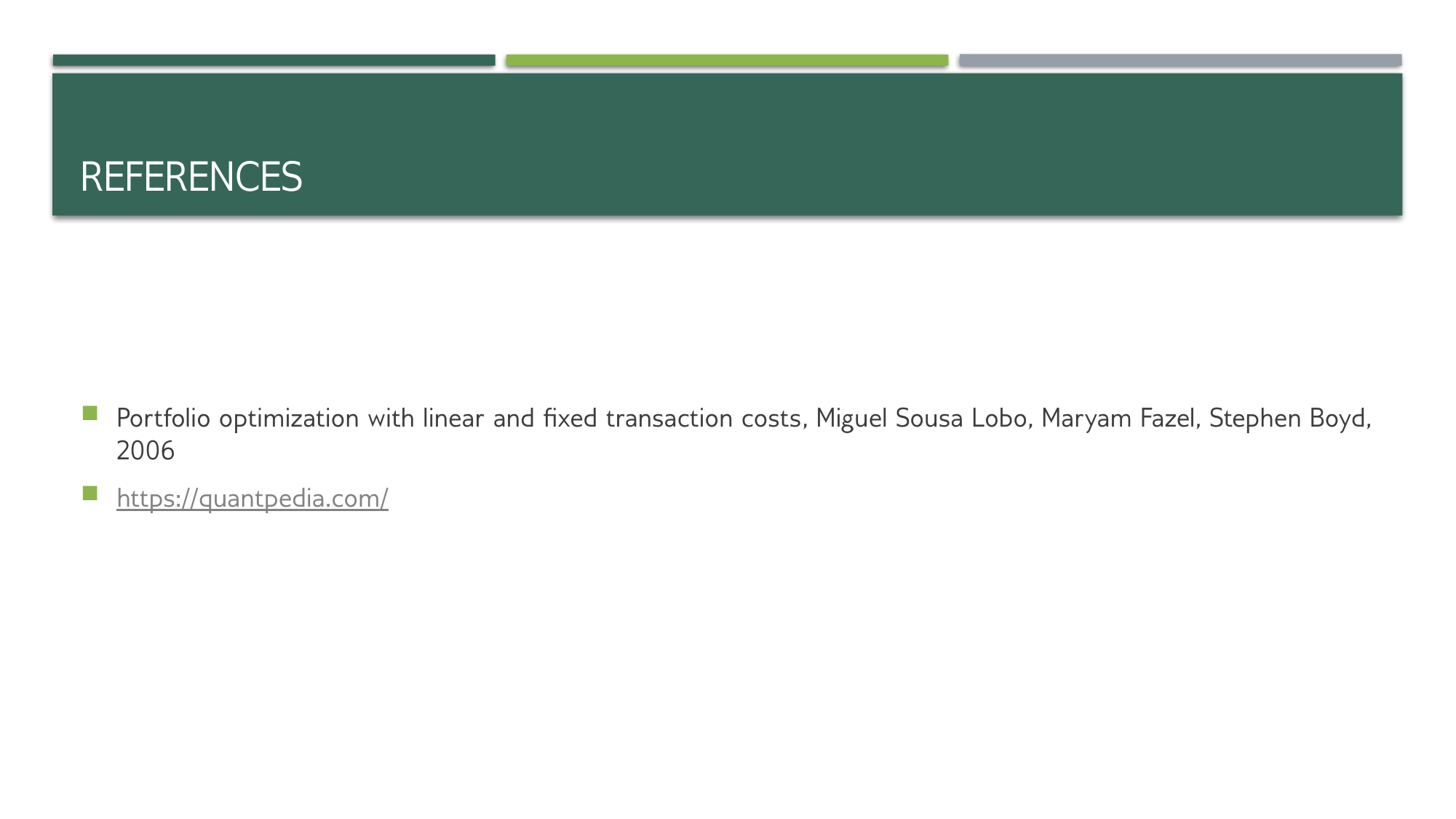

# References
Portfolio optimization with linear and fixed transaction costs, Miguel Sousa Lobo, Maryam Fazel, Stephen Boyd, 2006
https://quantpedia.com/